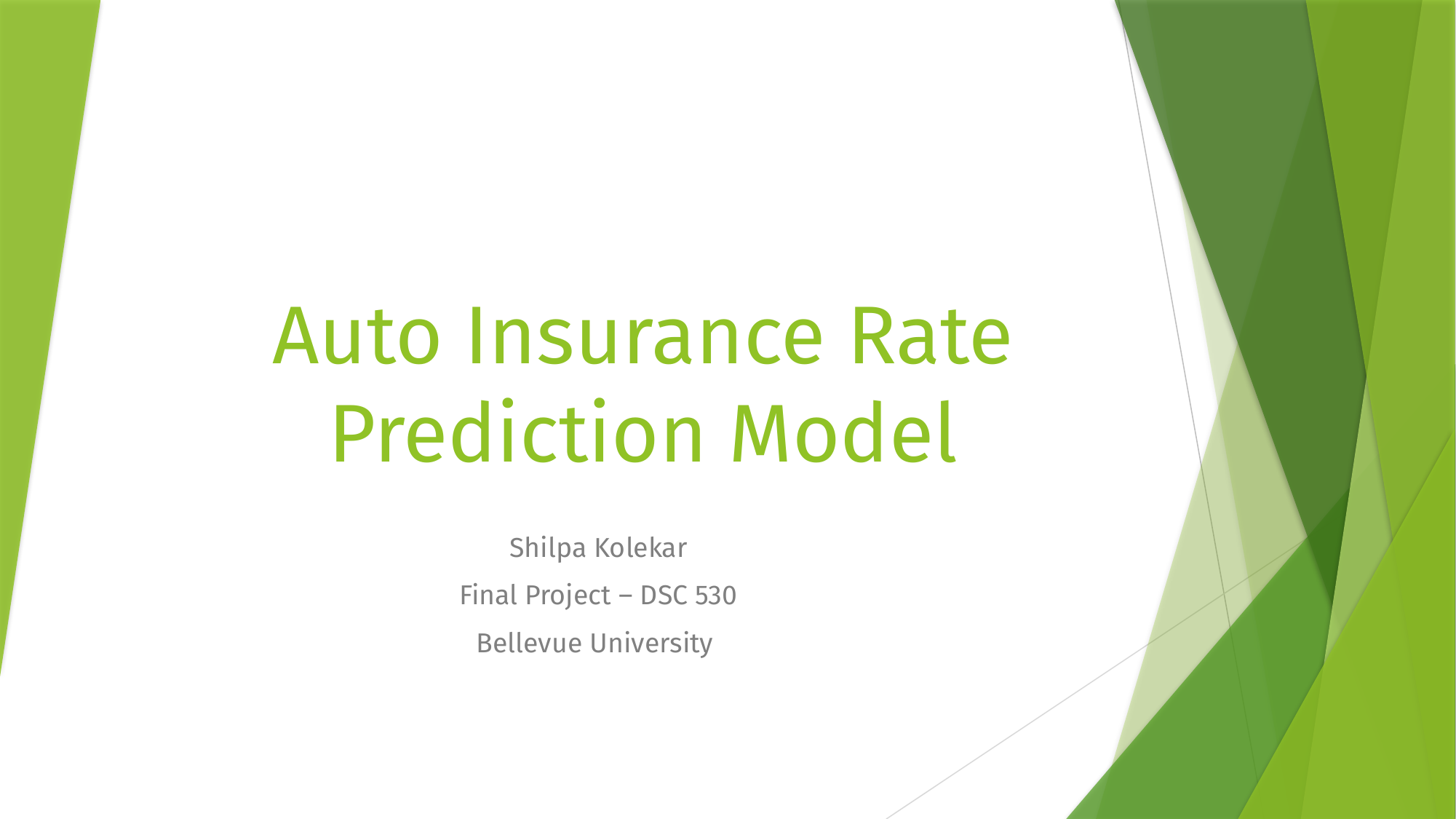

# Auto Insurance Rate Prediction Model
Shilpa Kolekar
Final Project – DSC 530
Bellevue University